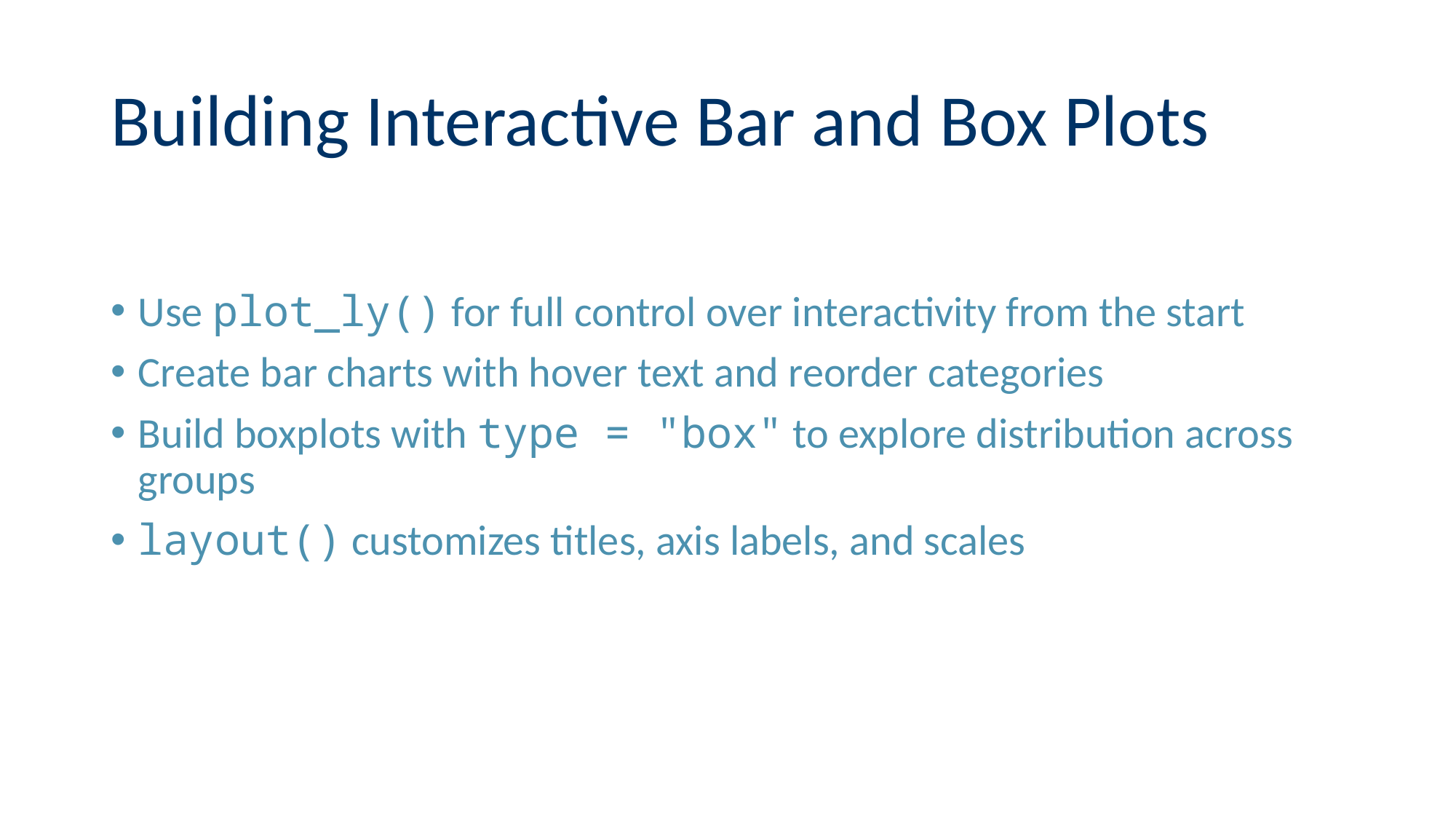

# Building Interactive Bar and Box Plots

Use plot_ly() for full control over interactivity from the start
Create bar charts with hover text and reorder categories
Build boxplots with type = "box" to explore distribution across groups
layout() customizes titles, axis labels, and scales